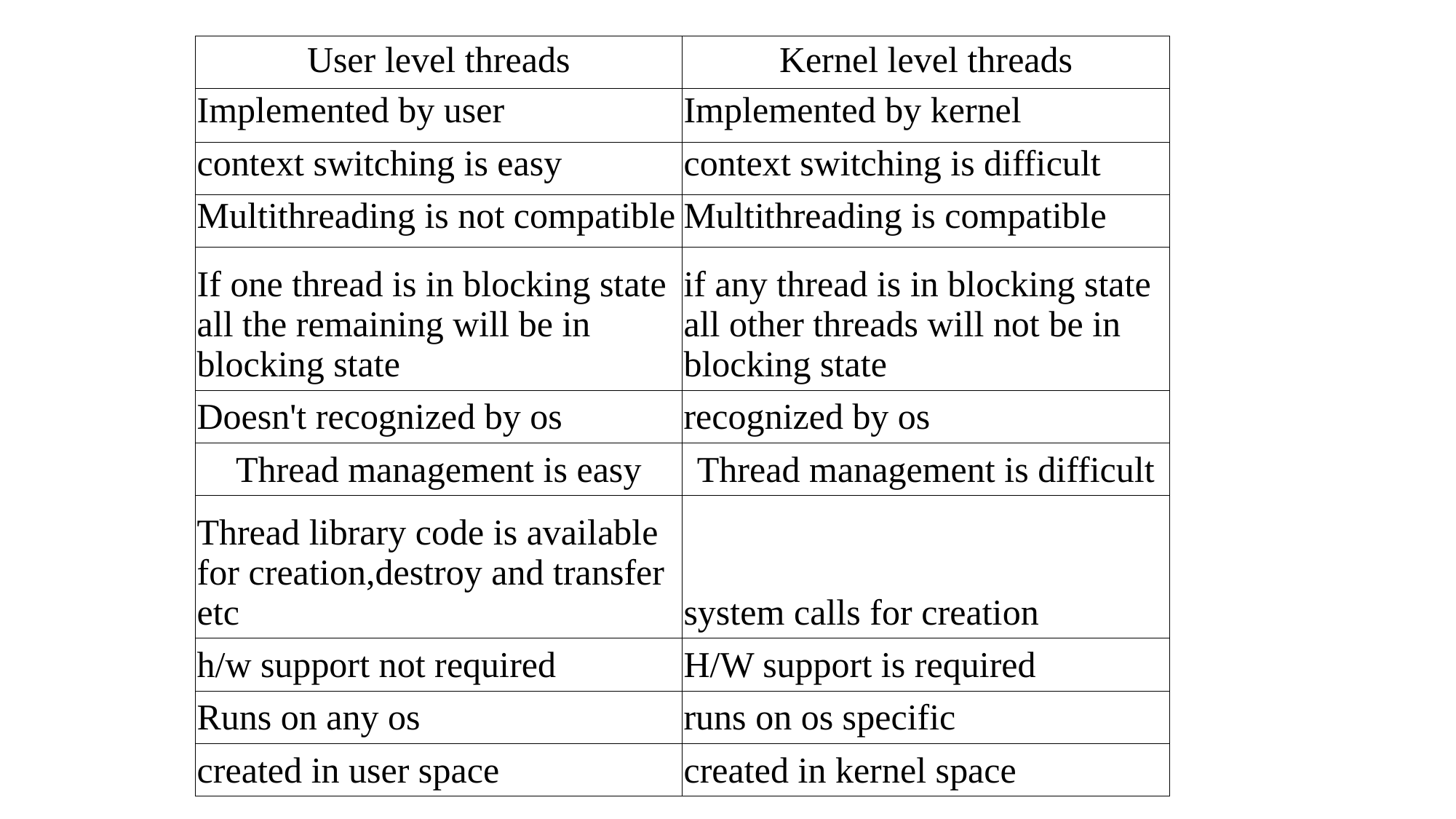

#

| User level threads | Kernel level threads |
| --- | --- |
| Implemented by user | Implemented by kernel |
| context switching is easy | context switching is difficult |
| Multithreading is not compatible | Multithreading is compatible |
| If one thread is in blocking state all the remaining will be in blocking state | if any thread is in blocking state all other threads will not be in blocking state |
| Doesn't recognized by os | recognized by os |
| Thread management is easy | Thread management is difficult |
| Thread library code is available for creation,destroy and transfer etc | system calls for creation |
| h/w support not required | H/W support is required |
| Runs on any os | runs on os specific |
| created in user space | created in kernel space |